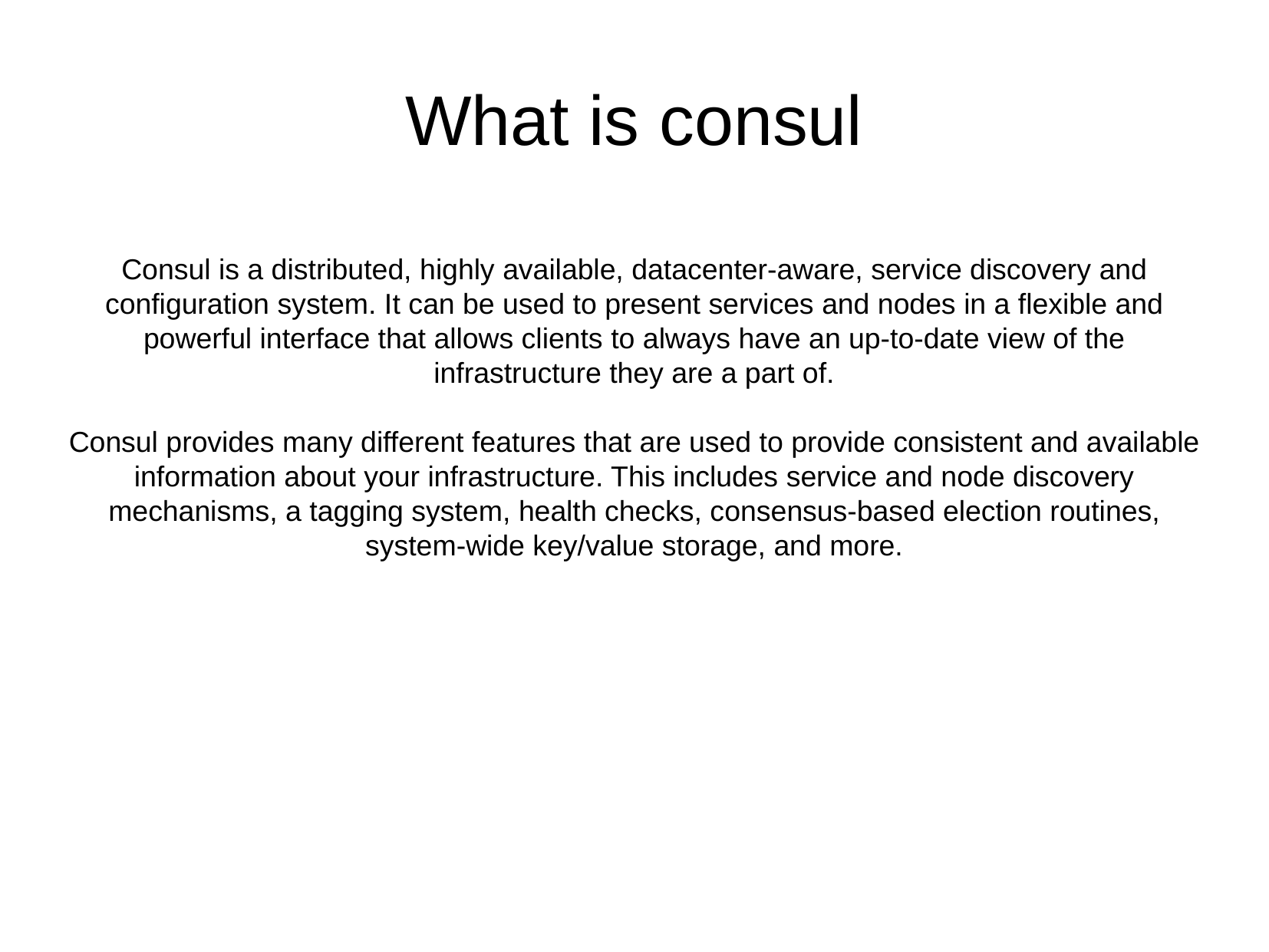

What is consul
Consul is a distributed, highly available, datacenter-aware, service discovery and configuration system. It can be used to present services and nodes in a flexible and powerful interface that allows clients to always have an up-to-date view of the infrastructure they are a part of.

Consul provides many different features that are used to provide consistent and available information about your infrastructure. This includes service and node discovery mechanisms, a tagging system, health checks, consensus-based election routines, system-wide key/value storage, and more.